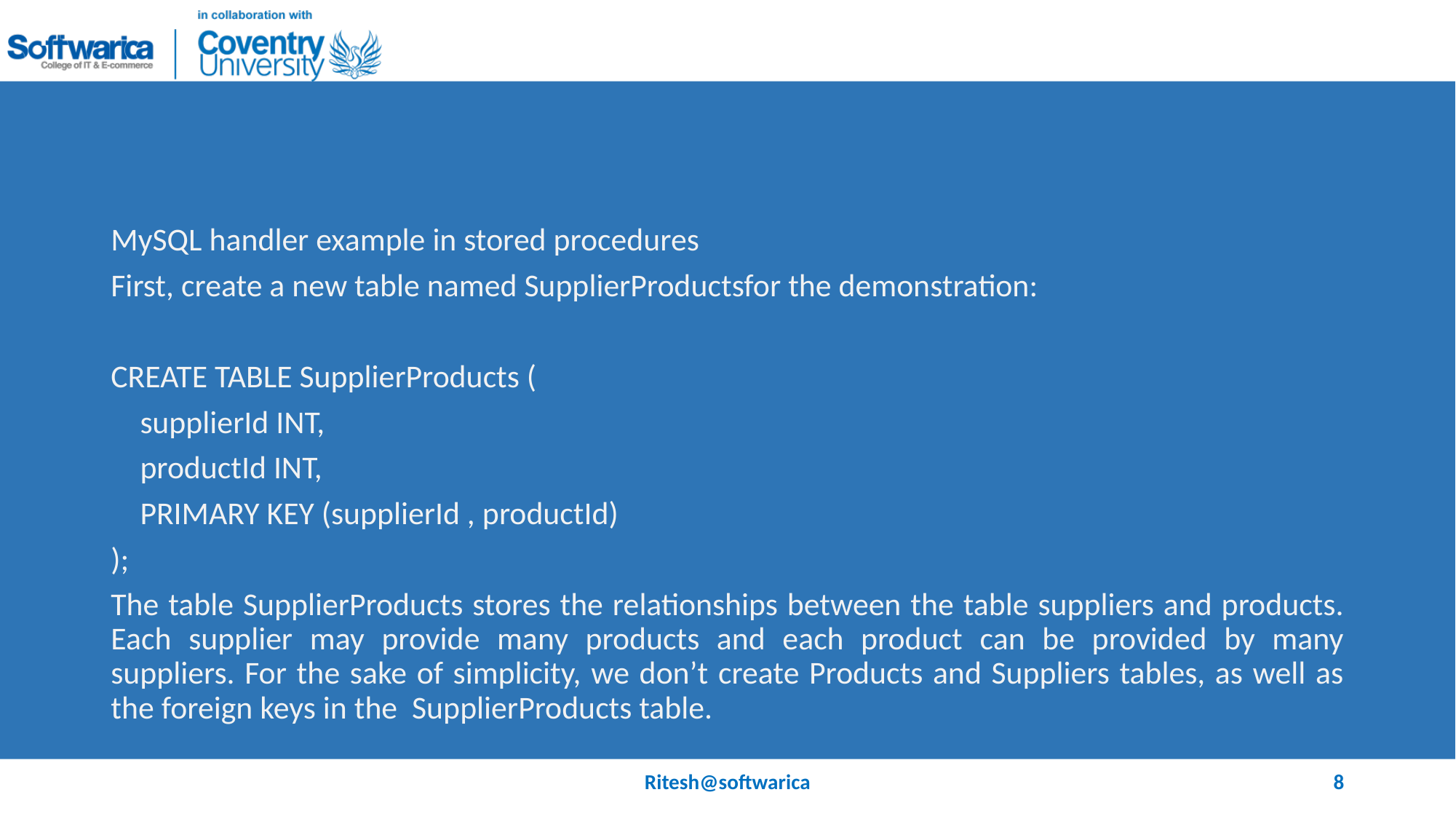

#
MySQL handler example in stored procedures
First, create a new table named SupplierProductsfor the demonstration:

CREATE TABLE SupplierProducts (
    supplierId INT,
    productId INT,
    PRIMARY KEY (supplierId , productId)
);
The table SupplierProducts stores the relationships between the table suppliers and products. Each supplier may provide many products and each product can be provided by many suppliers. For the sake of simplicity, we don’t create Products and Suppliers tables, as well as the foreign keys in the  SupplierProducts table.
Ritesh@softwarica
8